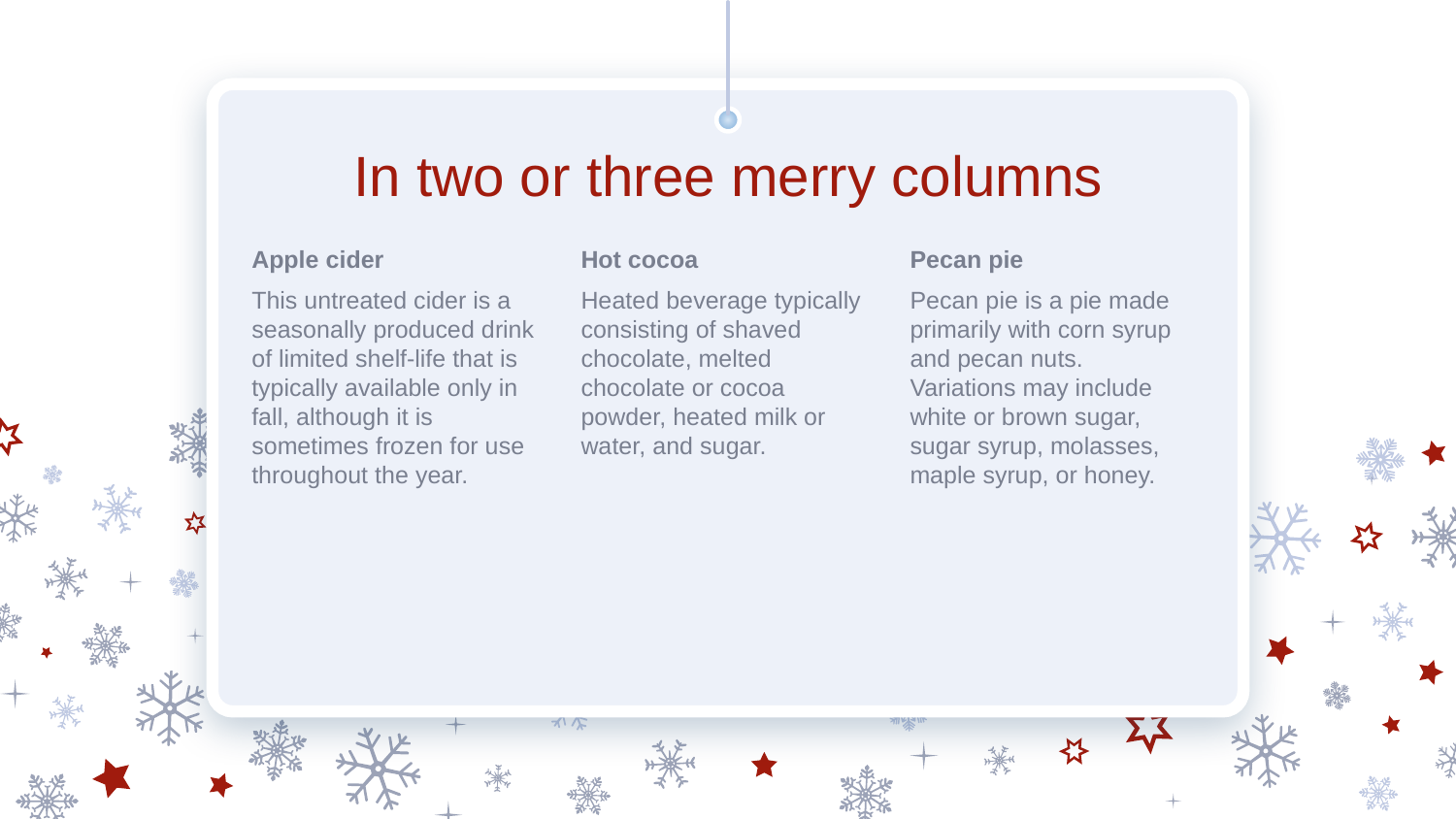

# In two or three merry columns
Apple cider
This untreated cider is a seasonally produced drink of limited shelf-life that is typically available only in fall, although it is sometimes frozen for use throughout the year.
Hot cocoa
Heated beverage typically consisting of shaved chocolate, melted chocolate or cocoa powder, heated milk or water, and sugar.
Pecan pie
Pecan pie is a pie made primarily with corn syrup and pecan nuts. Variations may include white or brown sugar, sugar syrup, molasses, maple syrup, or honey.